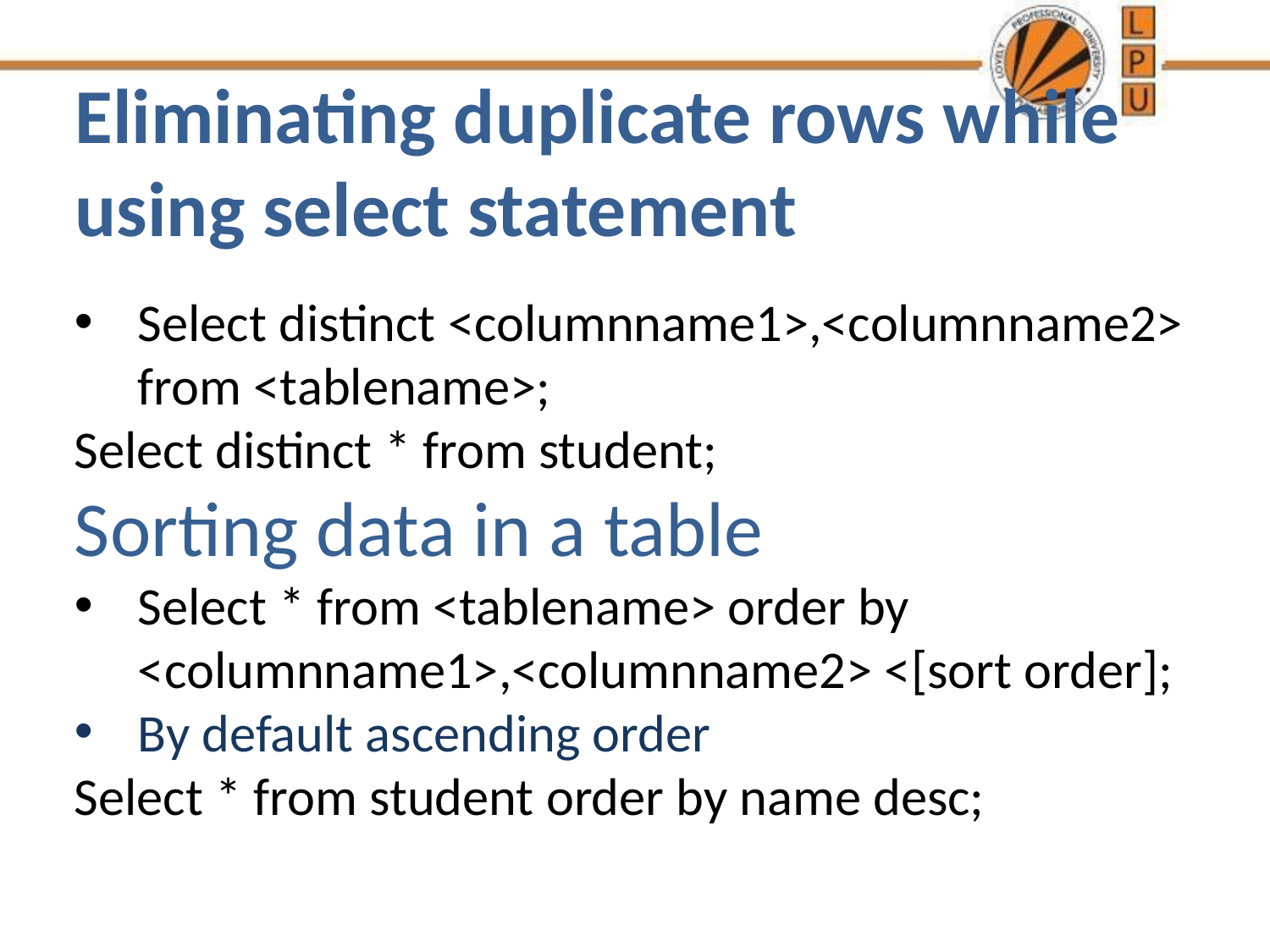

# Eliminating duplicate rows while using select statement
Select distinct <columnname1>,<columnname2> from <tablename>;
Select distinct * from student;
Sorting data in a table
Select * from <tablename> order by <columnname1>,<columnname2> <[sort order];
By default ascending order
Select * from student order by name desc;